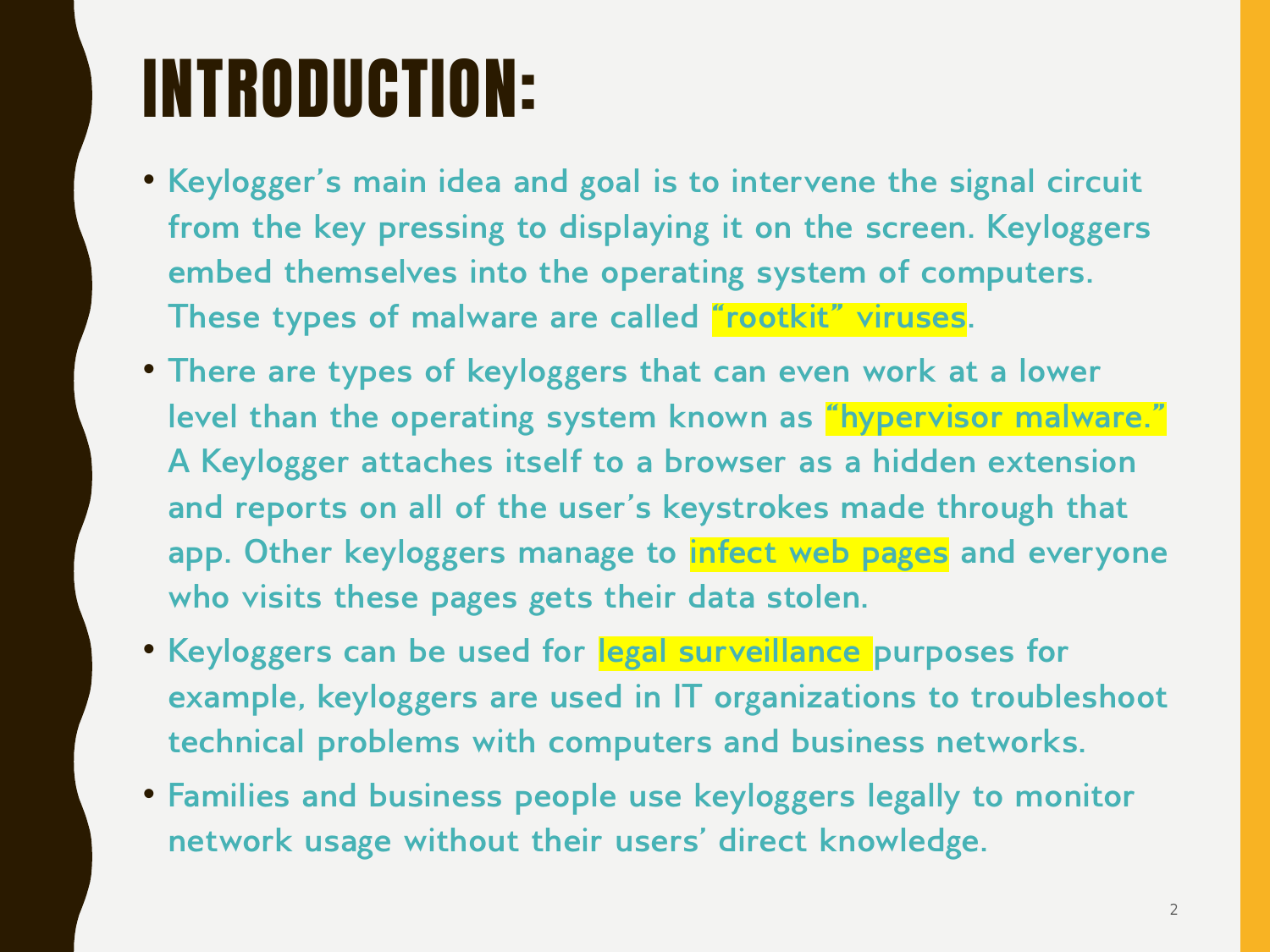

# Introduction:
Keylogger’s main idea and goal is to intervene the signal circuit from the key pressing to displaying it on the screen. Keyloggers embed themselves into the operating system of computers. These types of malware are called “rootkit” viruses.
There are types of keyloggers that can even work at a lower level than the operating system known as “hypervisor malware.” A Keylogger attaches itself to a browser as a hidden extension and reports on all of the user’s keystrokes made through that app. Other keyloggers manage to infect web pages and everyone who visits these pages gets their data stolen.
Keyloggers can be used for legal surveillance purposes for example, keyloggers are used in IT organizations to troubleshoot technical problems with computers and business networks.
Families and business people use keyloggers legally to monitor network usage without their users’ direct knowledge.
2